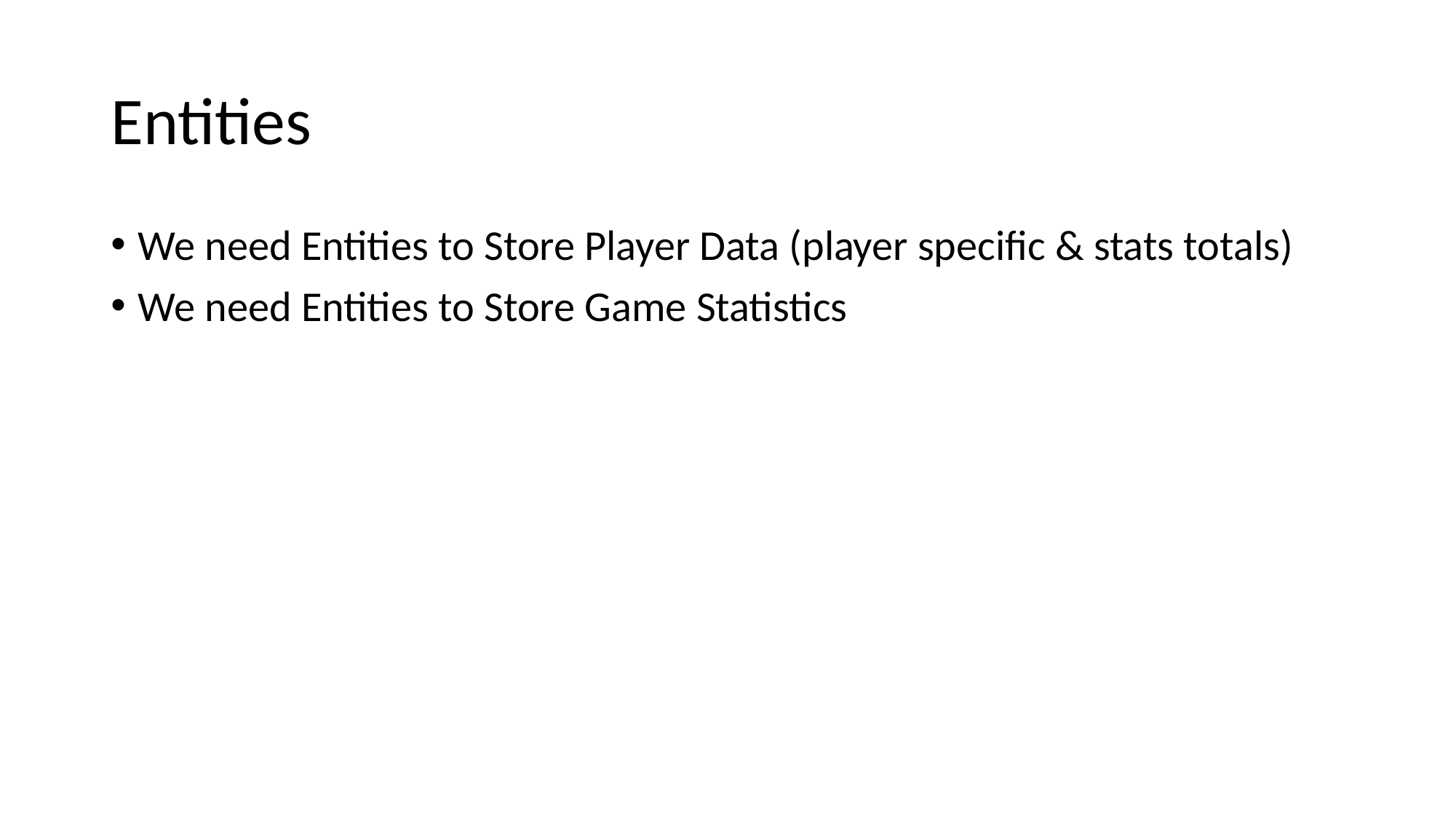

# Entities
We need Entities to Store Player Data (player specific & stats totals)
We need Entities to Store Game Statistics